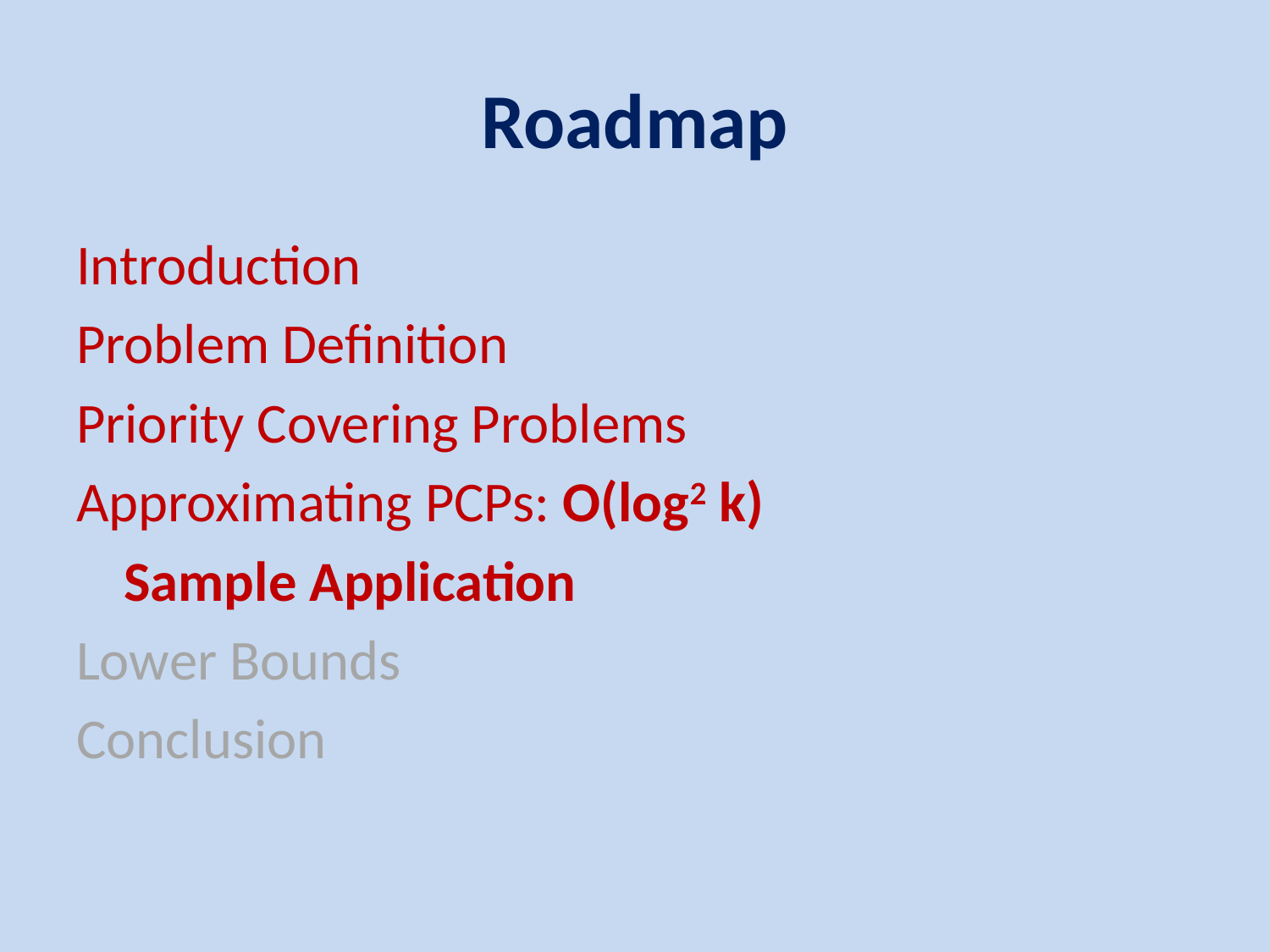

# Roadmap
Introduction
Problem Definition
Priority Covering Problems
Approximating PCPs: O(log2 k)
	Sample Application
Lower Bounds
Conclusion